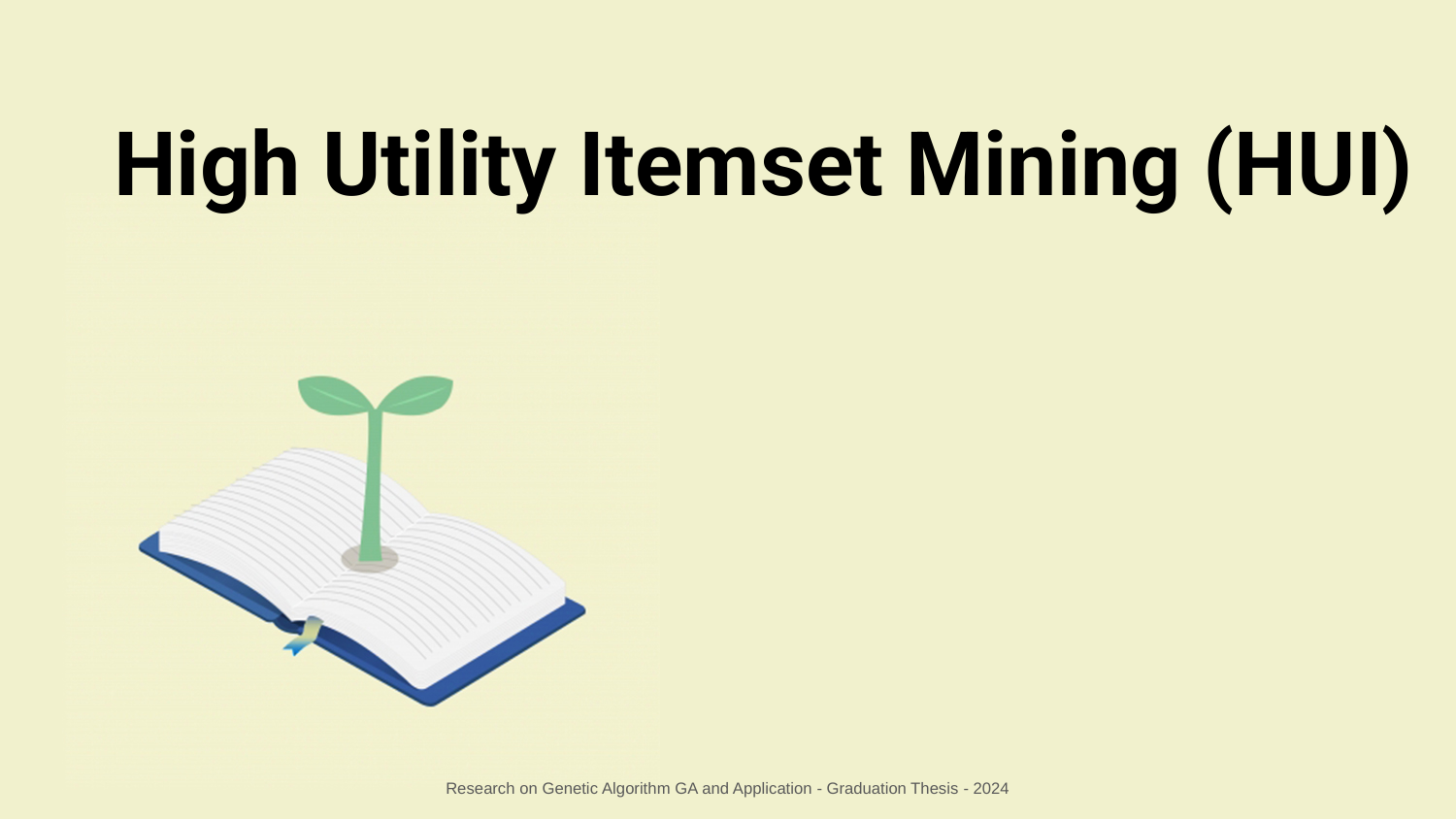

High Utility Itemset Mining (HUI)
Research on Genetic Algorithm GA and Application - Graduation Thesis - 2024